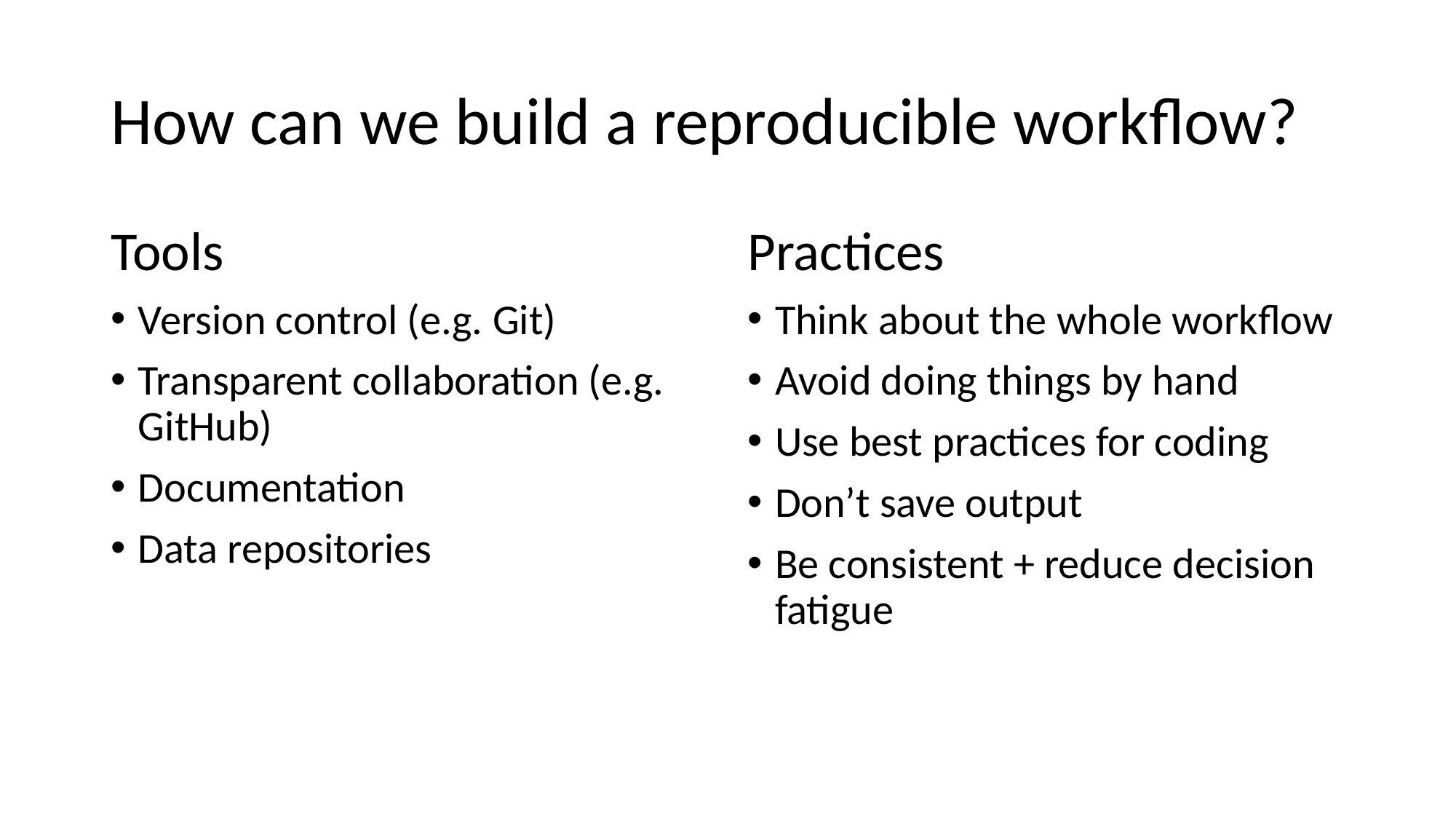

# How can we build a reproducible workflow?
Tools
Version control (e.g. Git)
Transparent collaboration (e.g. GitHub)
Documentation
Data repositories
Practices
Think about the whole workflow
Avoid doing things by hand
Use best practices for coding
Don’t save output
Be consistent + reduce decision fatigue